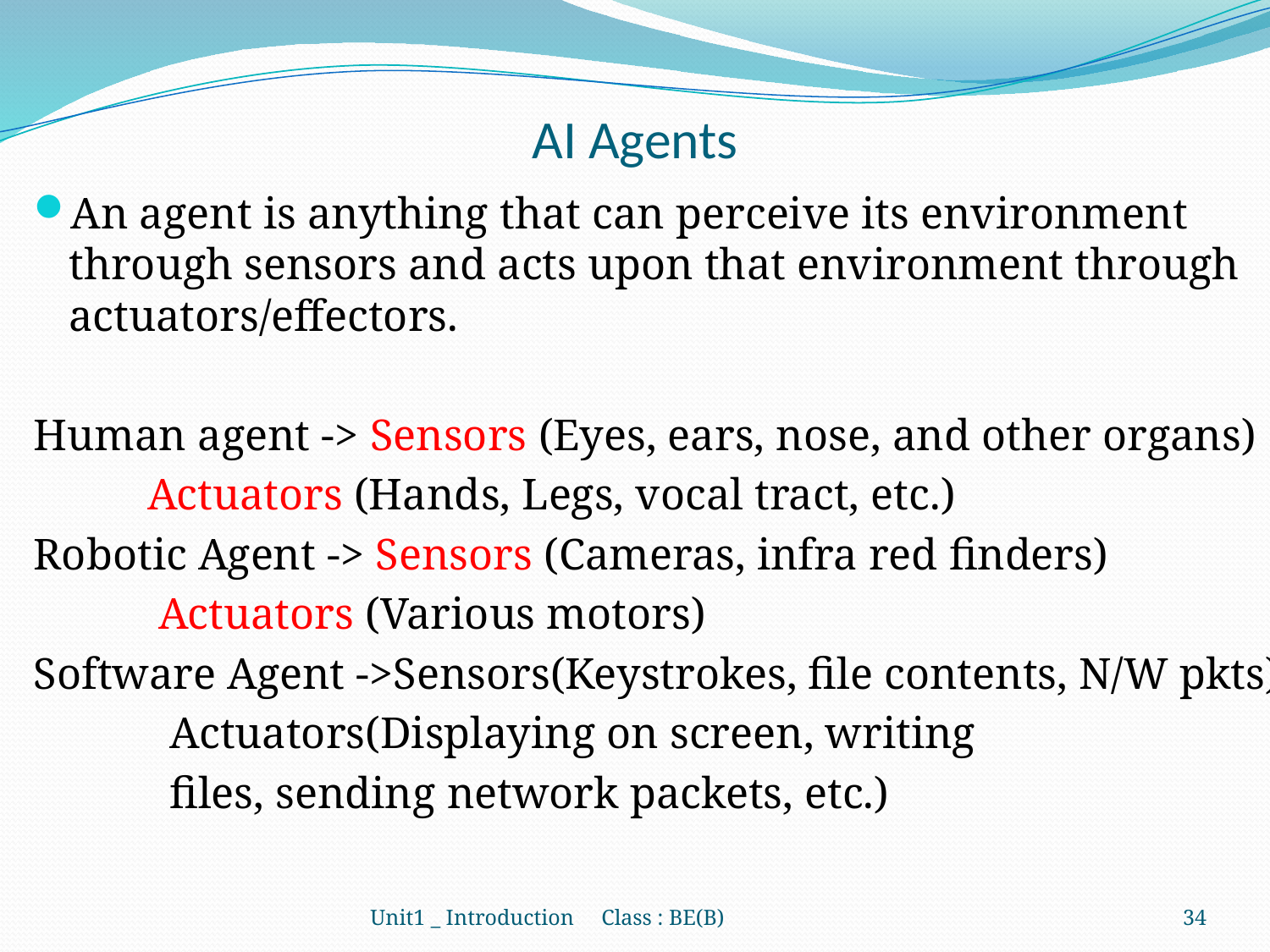

# AI Agents
An agent is anything that can perceive its environment through sensors and acts upon that environment through actuators/effectors.

Human agent -> Sensors (Eyes, ears, nose, and other organs)
			       Actuators (Hands, Legs, vocal tract, etc.)
Robotic Agent -> Sensors (Cameras, infra red finders)
			        Actuators (Various motors)
Software Agent ->Sensors(Keystrokes, file contents, N/W pkts)
			         Actuators(Displaying on screen, writing
			         files, sending network packets, etc.)

Unit1 _ Introduction     Class : BE(B)
34